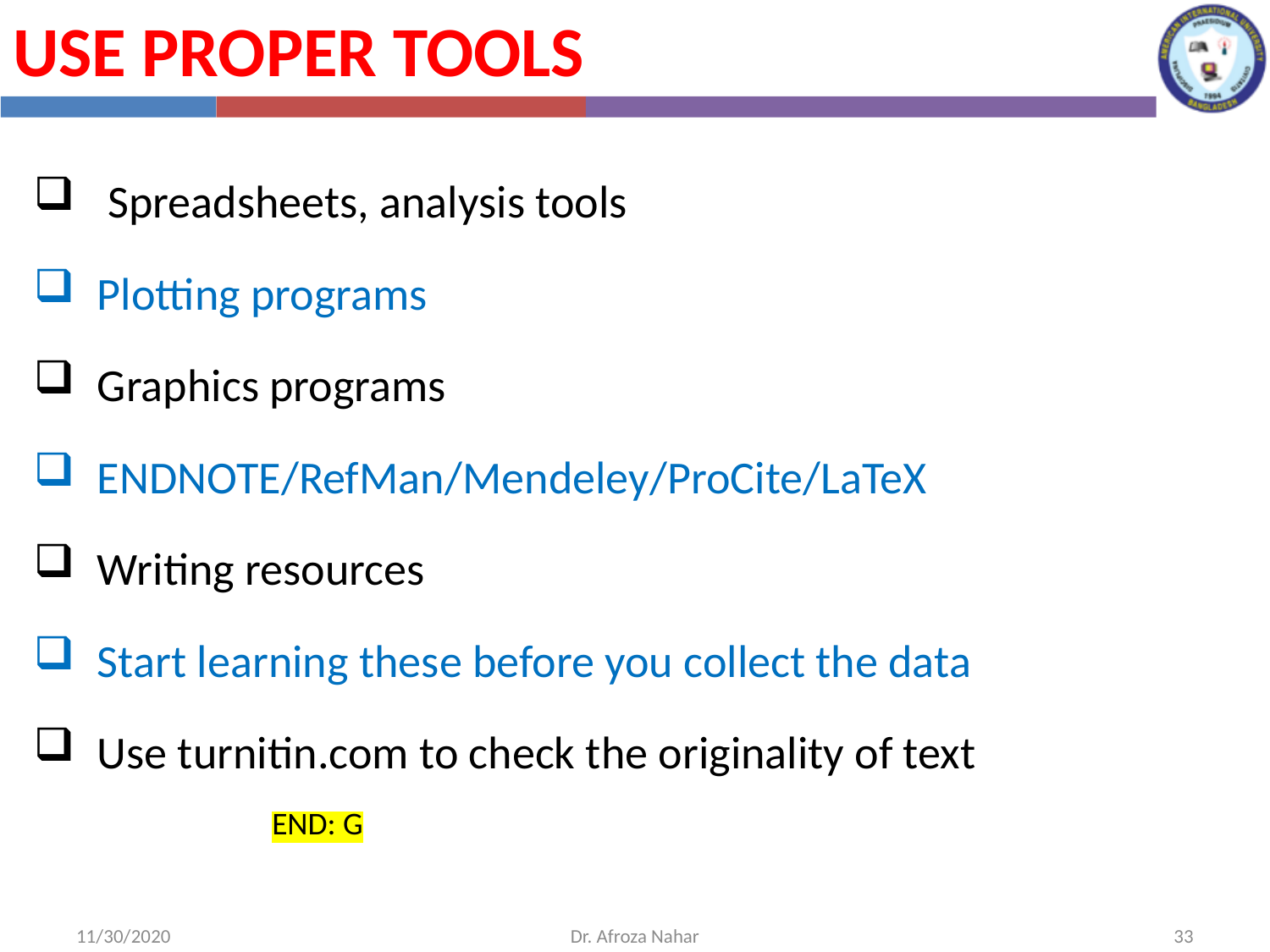

Use Proper Tools
 Spreadsheets, analysis tools
Plotting programs
Graphics programs
ENDNOTE/RefMan/Mendeley/ProCite/LaTeX
Writing resources
Start learning these before you collect the data
Use turnitin.com to check the originality of text
END: G
11/30/2020
Dr. Afroza Nahar
33